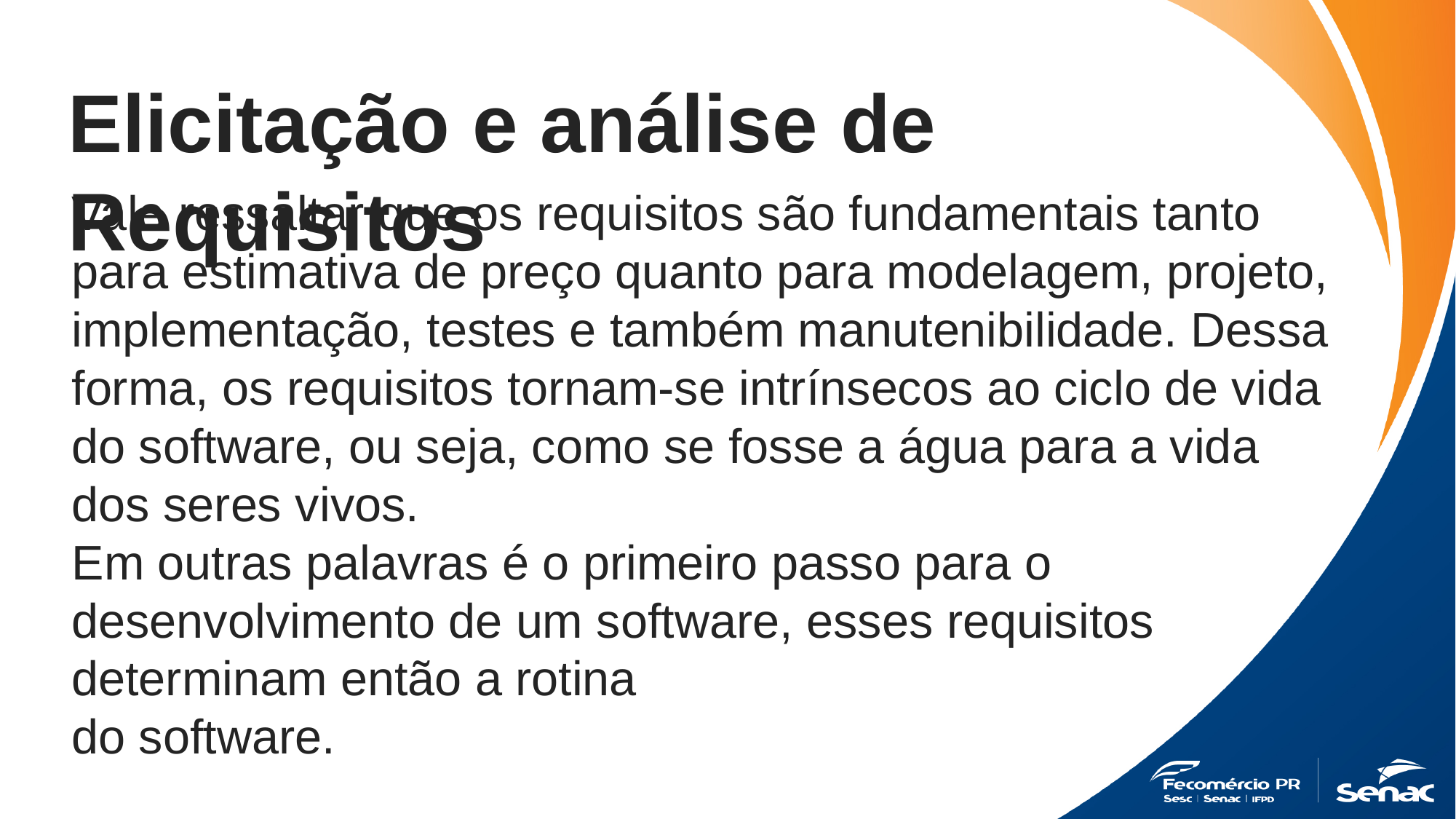

Elicitação e análise de Requisitos
Vale ressaltar que os requisitos são fundamentais tanto para estimativa de preço quanto para modelagem, projeto, implementação, testes e também manutenibilidade. Dessa forma, os requisitos tornam-se intrínsecos ao ciclo de vida do software, ou seja, como se fosse a água para a vida dos seres vivos.
Em outras palavras é o primeiro passo para o desenvolvimento de um software, esses requisitos determinam então a rotina
do software.